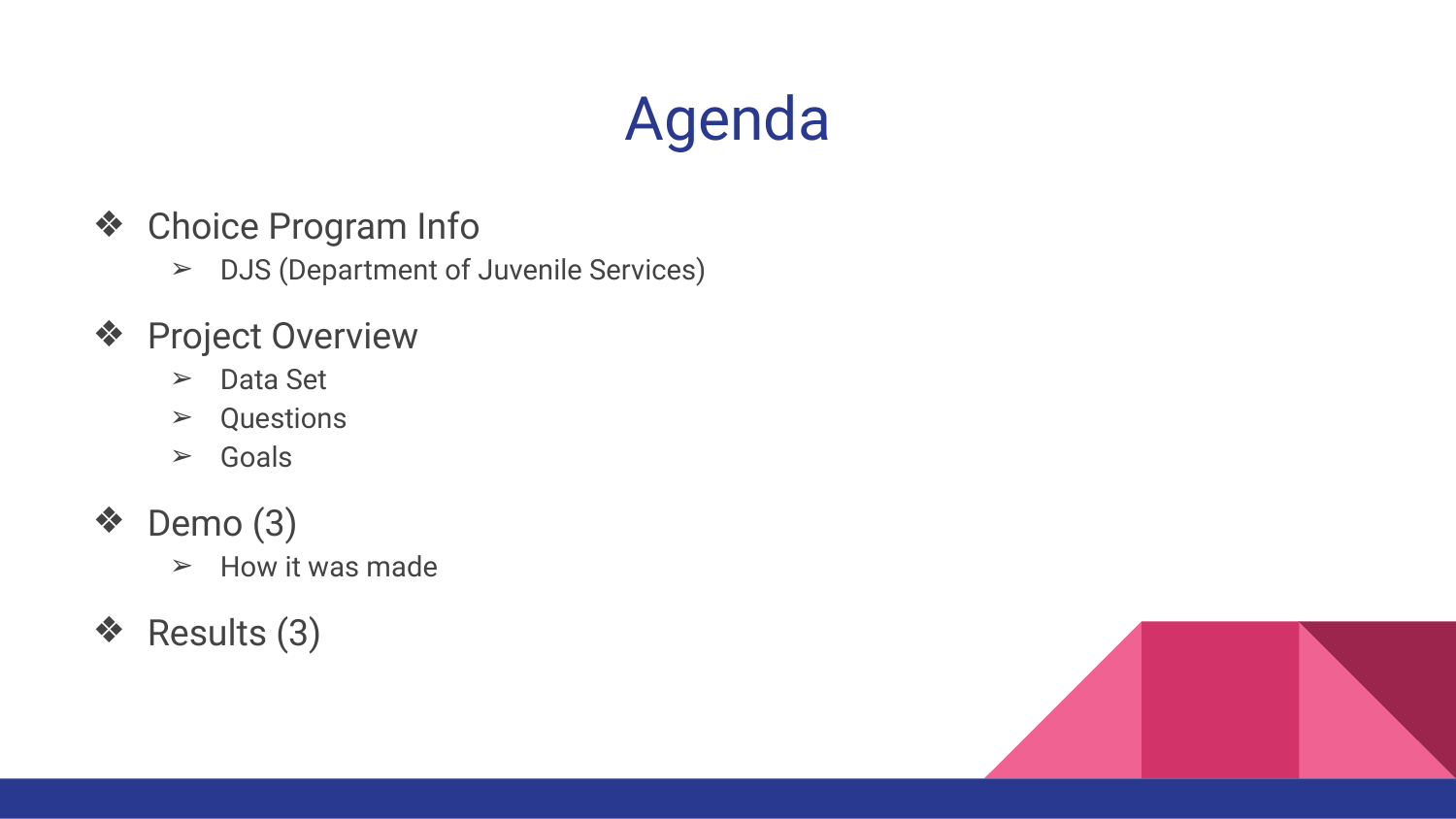

# Agenda
Choice Program Info
DJS (Department of Juvenile Services)
Project Overview
Data Set
Questions
Goals
Demo (3)
How it was made
Results (3)